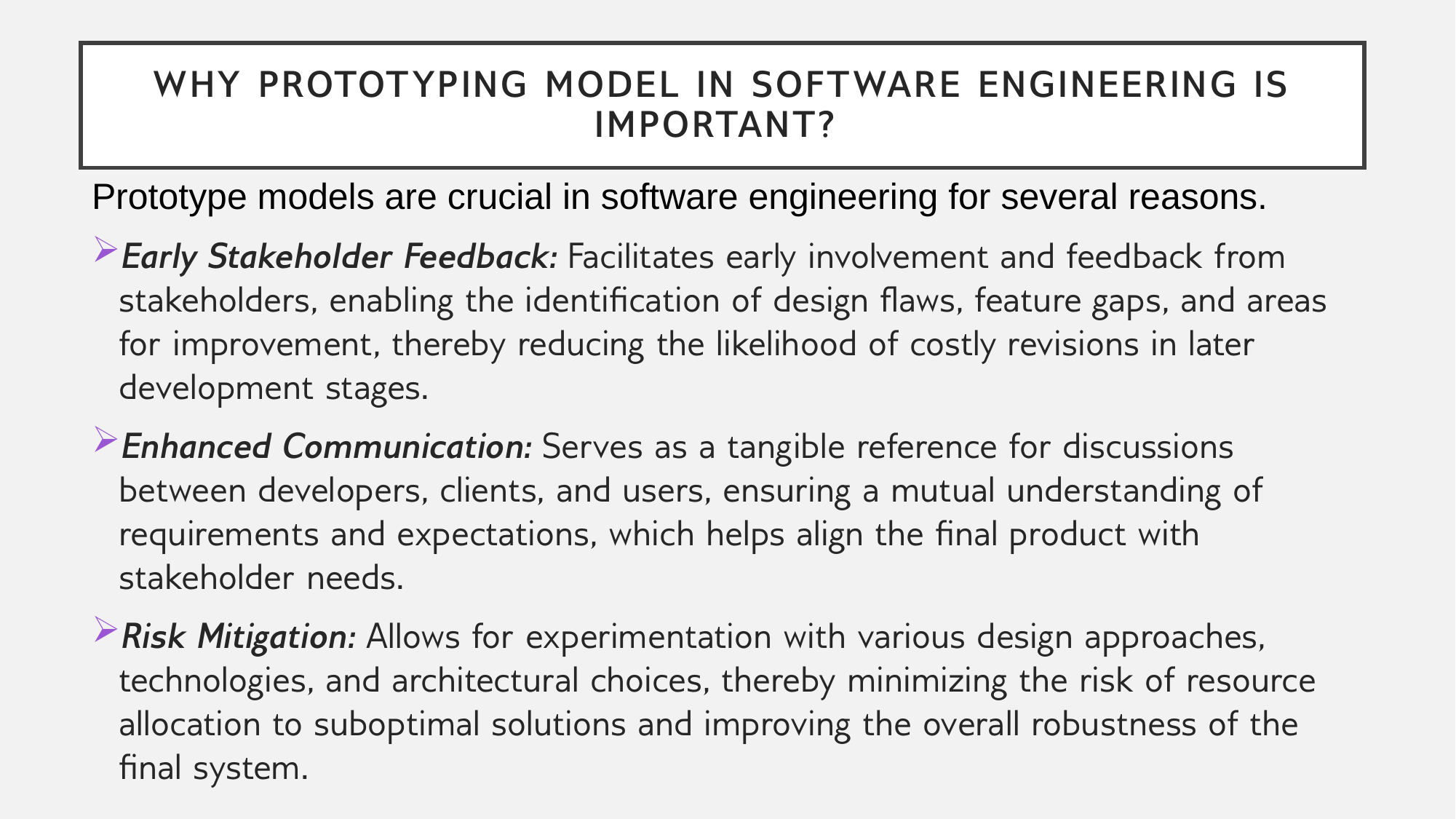

# Why Prototyping Model in Software Engineering is Important?
Prototype models are crucial in software engineering for several reasons.
Early Stakeholder Feedback: Facilitates early involvement and feedback from stakeholders, enabling the identification of design flaws, feature gaps, and areas for improvement, thereby reducing the likelihood of costly revisions in later development stages.
Enhanced Communication: Serves as a tangible reference for discussions between developers, clients, and users, ensuring a mutual understanding of requirements and expectations, which helps align the final product with stakeholder needs.
Risk Mitigation: Allows for experimentation with various design approaches, technologies, and architectural choices, thereby minimizing the risk of resource allocation to suboptimal solutions and improving the overall robustness of the final system.